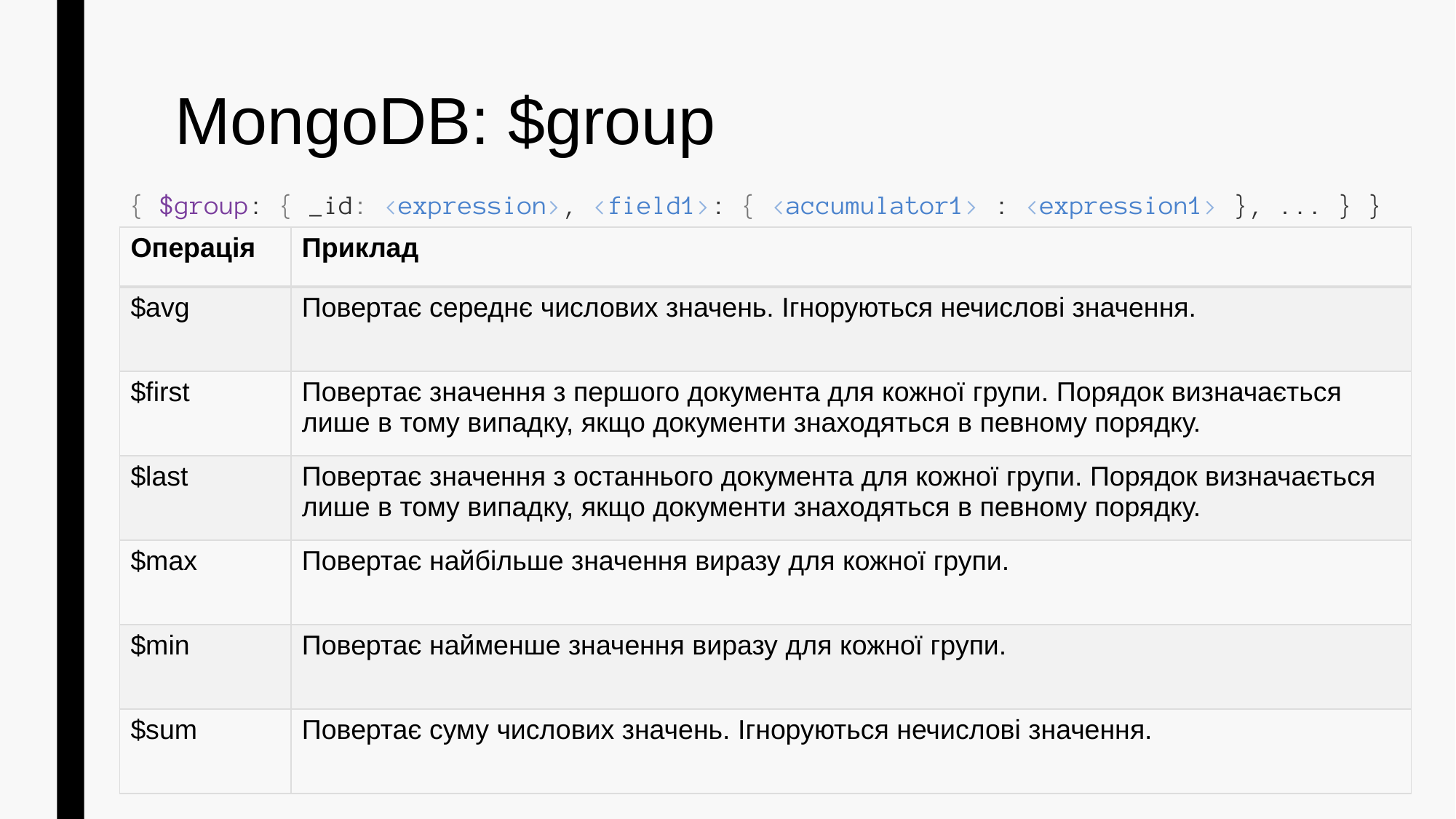

# MongoDB: $group
{ $group: { _id: <expression>, <field1>: { <accumulator1> : <expression1> }, ... } }
| Операція | Приклад |
| --- | --- |
| $avg | Повертає середнє числових значень. Ігноруються нечислові значення. |
| $first | Повертає значення з першого документа для кожної групи. Порядок визначається лише в тому випадку, якщо документи знаходяться в певному порядку. |
| $last | Повертає значення з останнього документа для кожної групи. Порядок визначається лише в тому випадку, якщо документи знаходяться в певному порядку. |
| $max | Повертає найбільше значення виразу для кожної групи. |
| $min | Повертає найменше значення виразу для кожної групи. |
| $sum | Повертає суму числових значень. Ігноруються нечислові значення. |